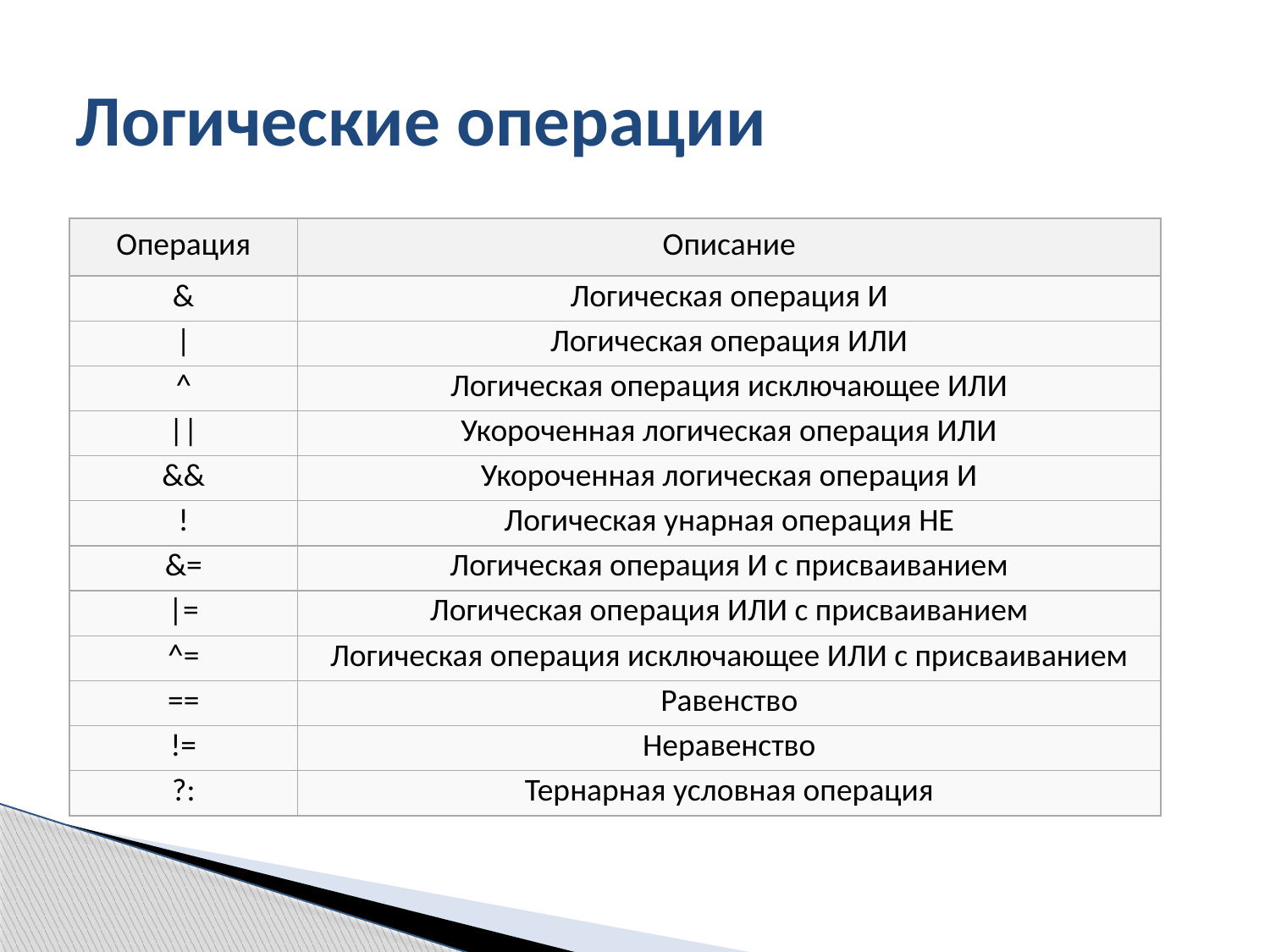

# Логические операции
| Операция | Описание |
| --- | --- |
| & | Логическая операция И |
| | | Логическая операция ИЛИ |
| ^ | Логическая операция исключающее ИЛИ |
| || | Укороченная логическая операция ИЛИ |
| && | Укороченная логическая операция И |
| ! | Логическая унарная операция НЕ |
| &= | Логическая операция И с присваиванием |
| |= | Логическая операция ИЛИ с присваиванием |
| ^= | Логическая операция исключающее ИЛИ с присваиванием |
| == | Равенство |
| != | Неравенство |
| ?: | Тернарная условная операция |